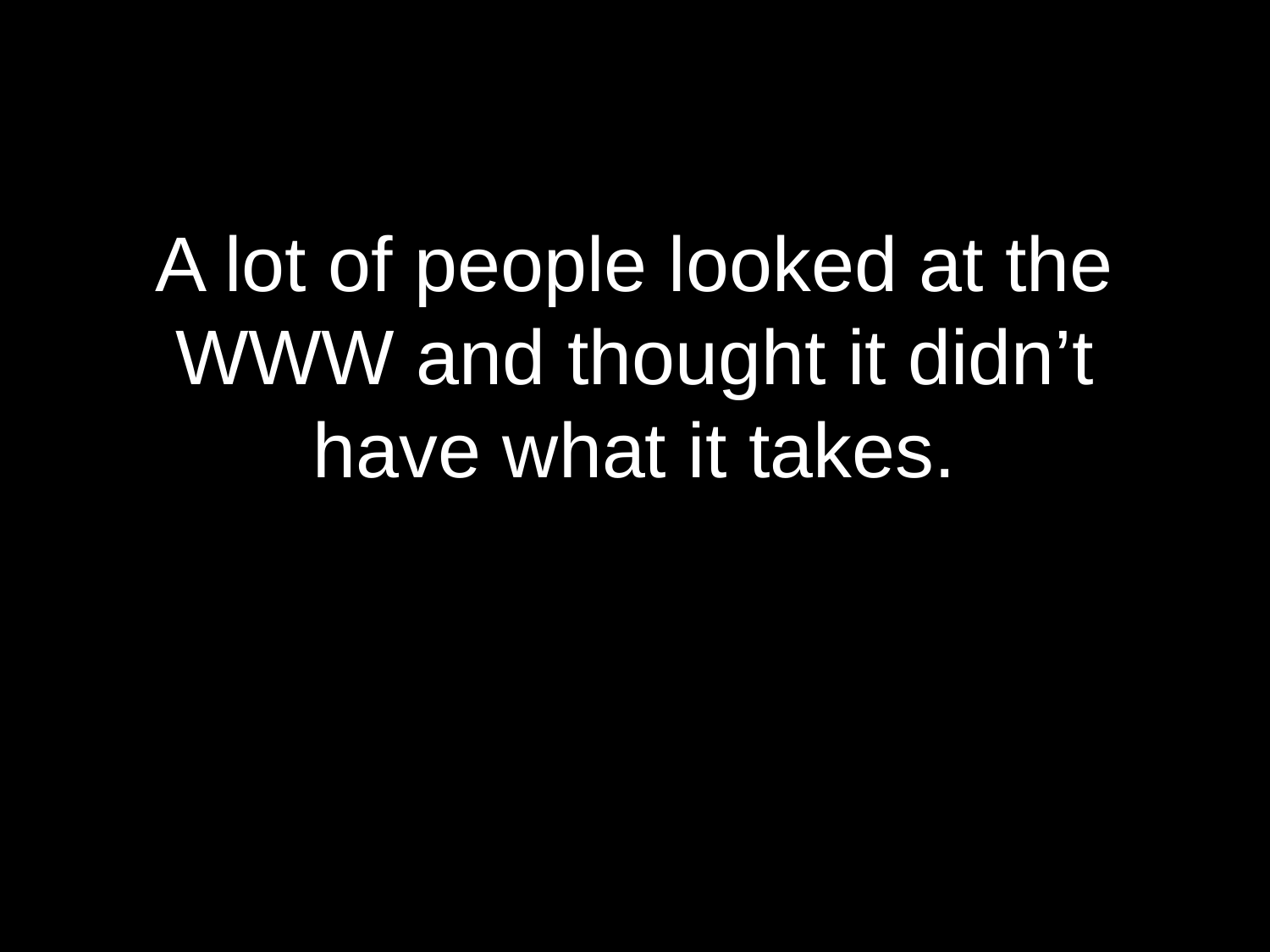

# A lot of people looked at the WWW and thought it didn’t have what it takes.